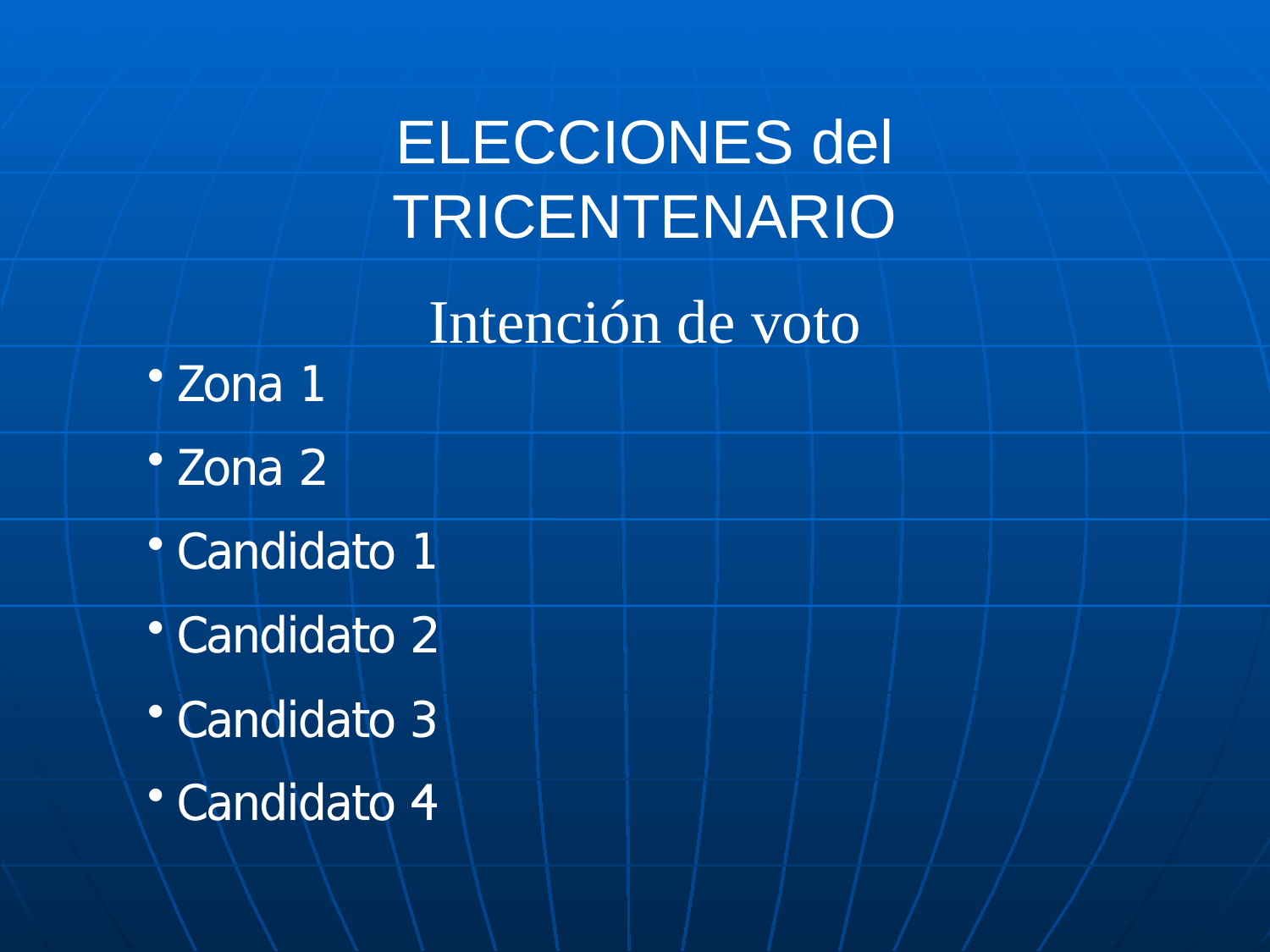

ELECCIONES del TRICENTENARIO
Intención de voto
Zona 1
Zona 2
Candidato 1
Candidato 2
Candidato 3
Candidato 4